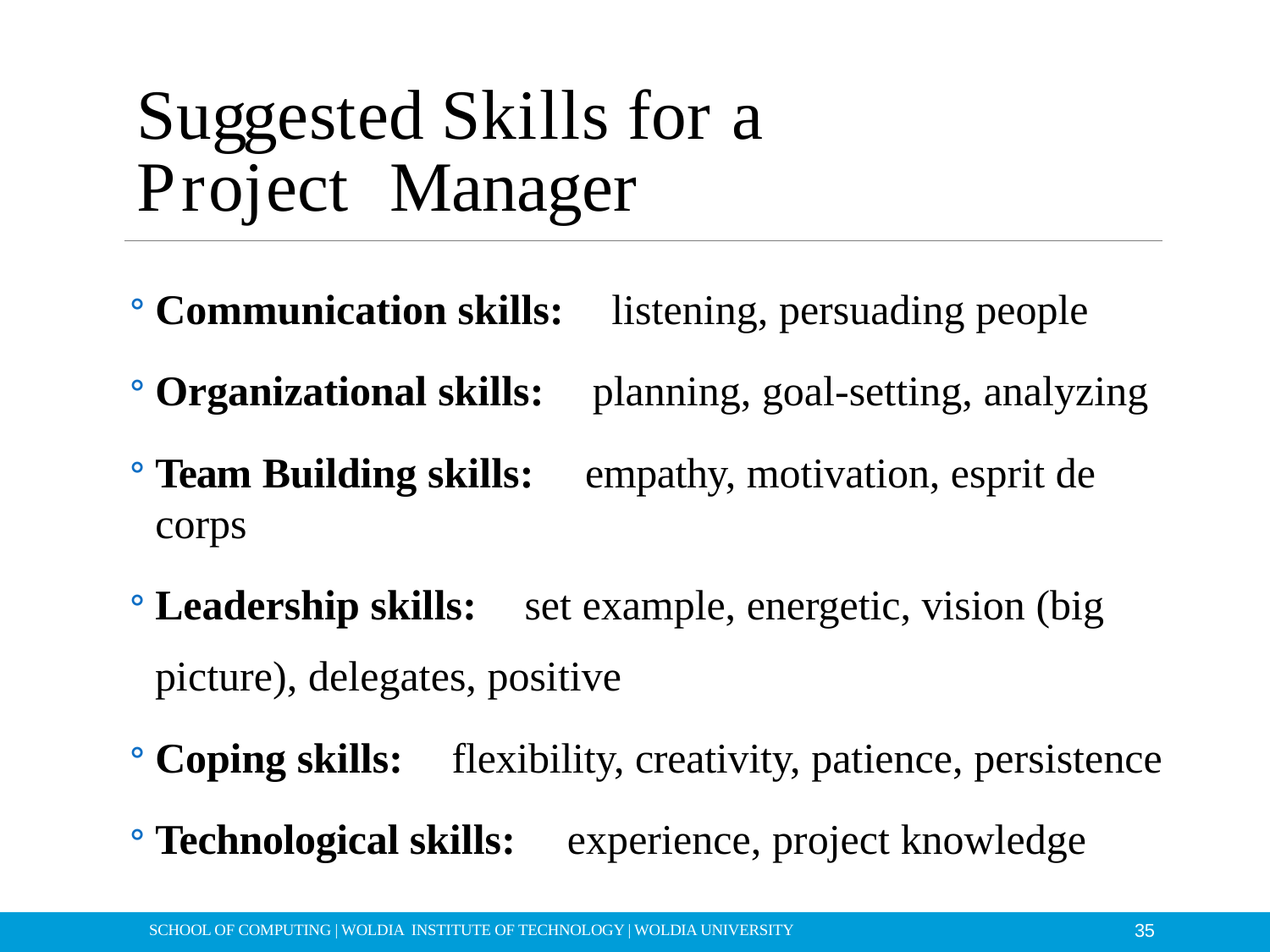

# Suggested Skills for a Project  Manager
Communication skills:	listening, persuading people
Organizational skills:	planning, goal-setting, analyzing
Team Building skills:	empathy, motivation, esprit de corps
Leadership skills:	set example, energetic, vision (big
picture), delegates, positive
Coping skills:	flexibility, creativity, patience, persistence
Technological skills:	experience, project knowledge
35
SCHOOL OF COMPUTING | WOLDIA  INSTITUTE OF TECHNOLOGY | WOLDIA UNIVERSITY